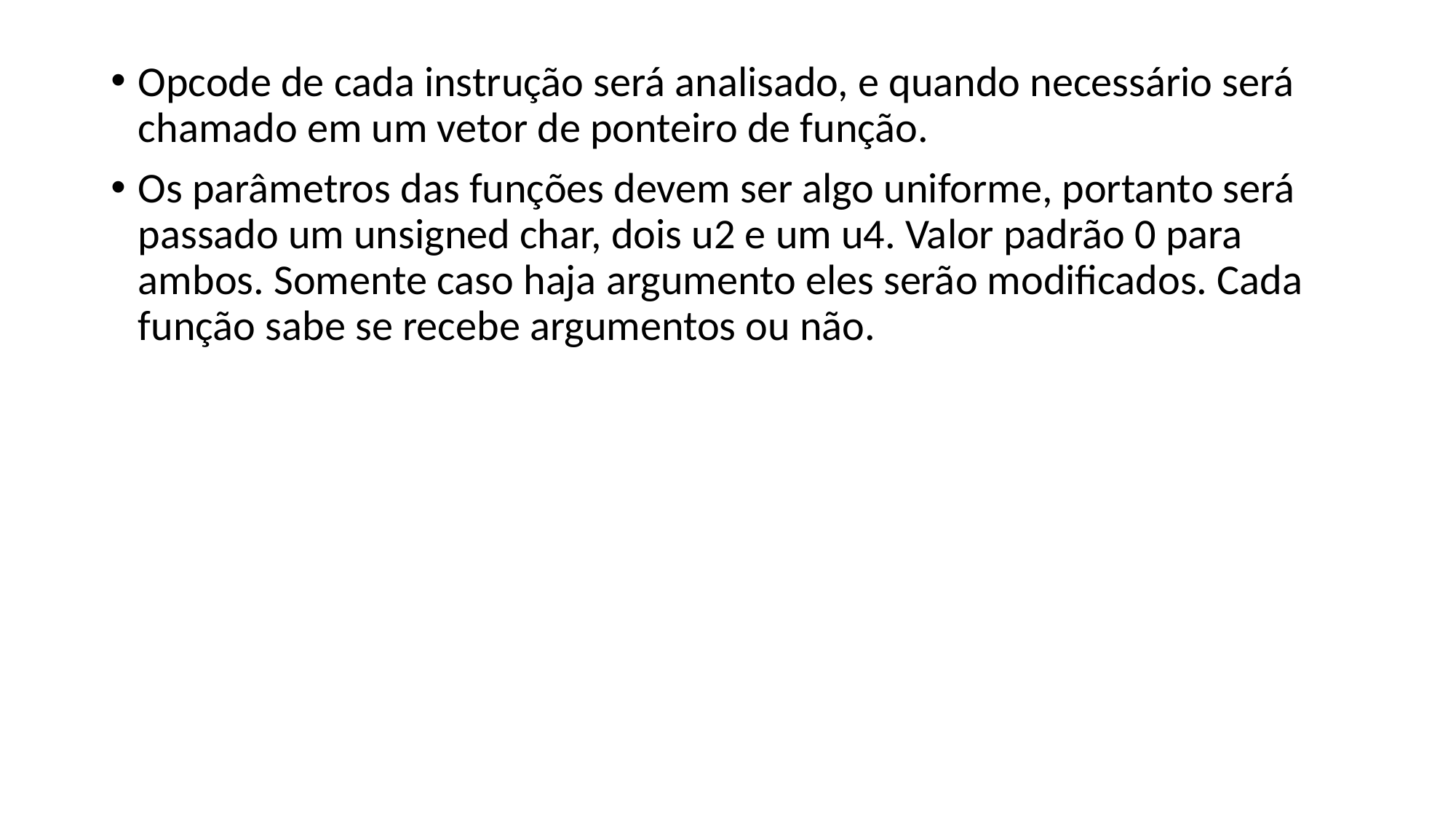

Opcode de cada instrução será analisado, e quando necessário será chamado em um vetor de ponteiro de função.
Os parâmetros das funções devem ser algo uniforme, portanto será passado um unsigned char, dois u2 e um u4. Valor padrão 0 para ambos. Somente caso haja argumento eles serão modificados. Cada função sabe se recebe argumentos ou não.